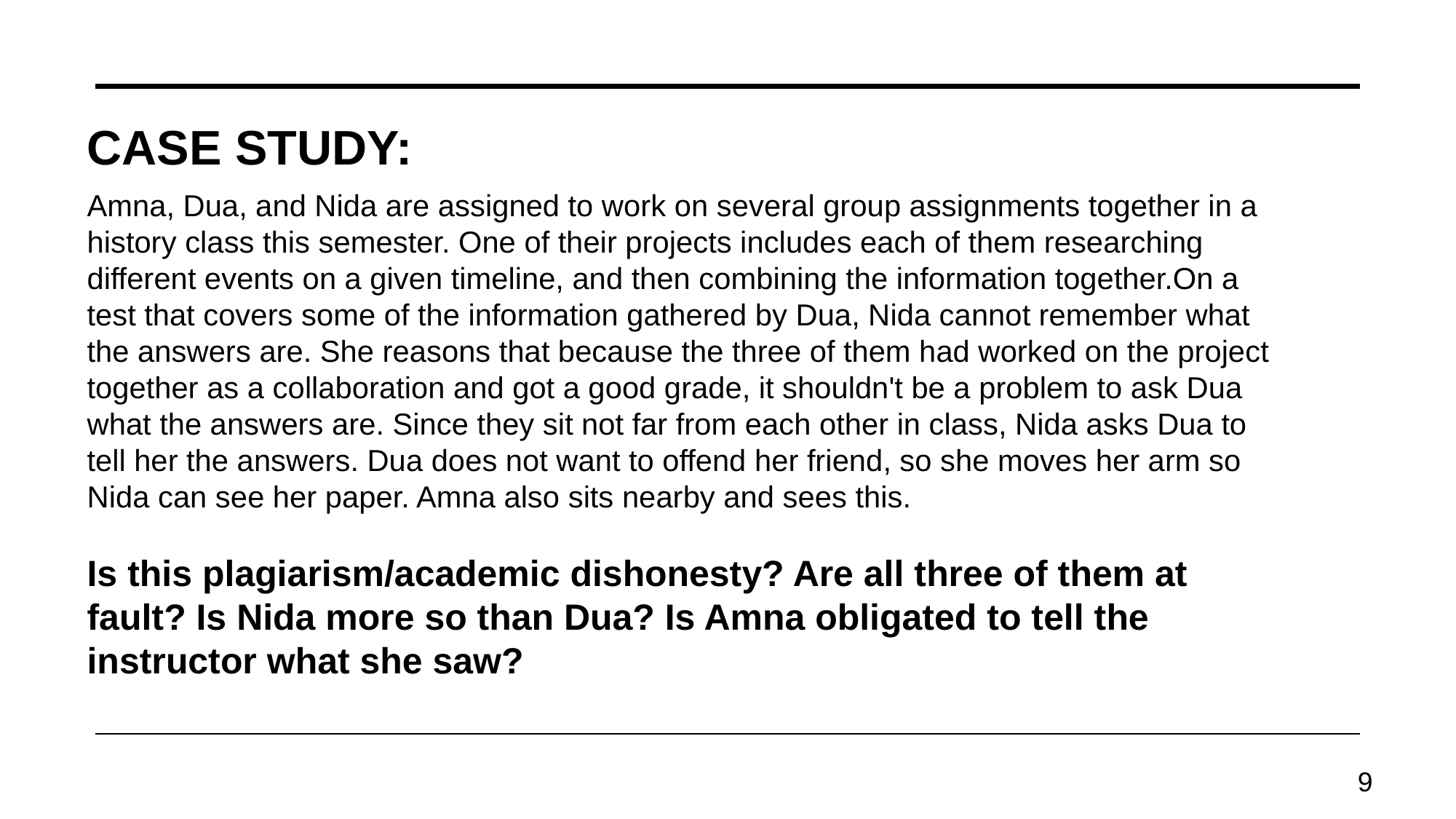

CASE STUDY:
Amna, Dua, and Nida are assigned to work on several group assignments together in a history class this semester. One of their projects includes each of them researching different events on a given timeline, and then combining the information together.On a test that covers some of the information gathered by Dua, Nida cannot remember what the answers are. She reasons that because the three of them had worked on the project together as a collaboration and got a good grade, it shouldn't be a problem to ask Dua what the answers are. Since they sit not far from each other in class, Nida asks Dua to tell her the answers. Dua does not want to offend her friend, so she moves her arm so Nida can see her paper. Amna also sits nearby and sees this.

Is this plagiarism/academic dishonesty? Are all three of them at fault? Is Nida more so than Dua? Is Amna obligated to tell the instructor what she saw?
9